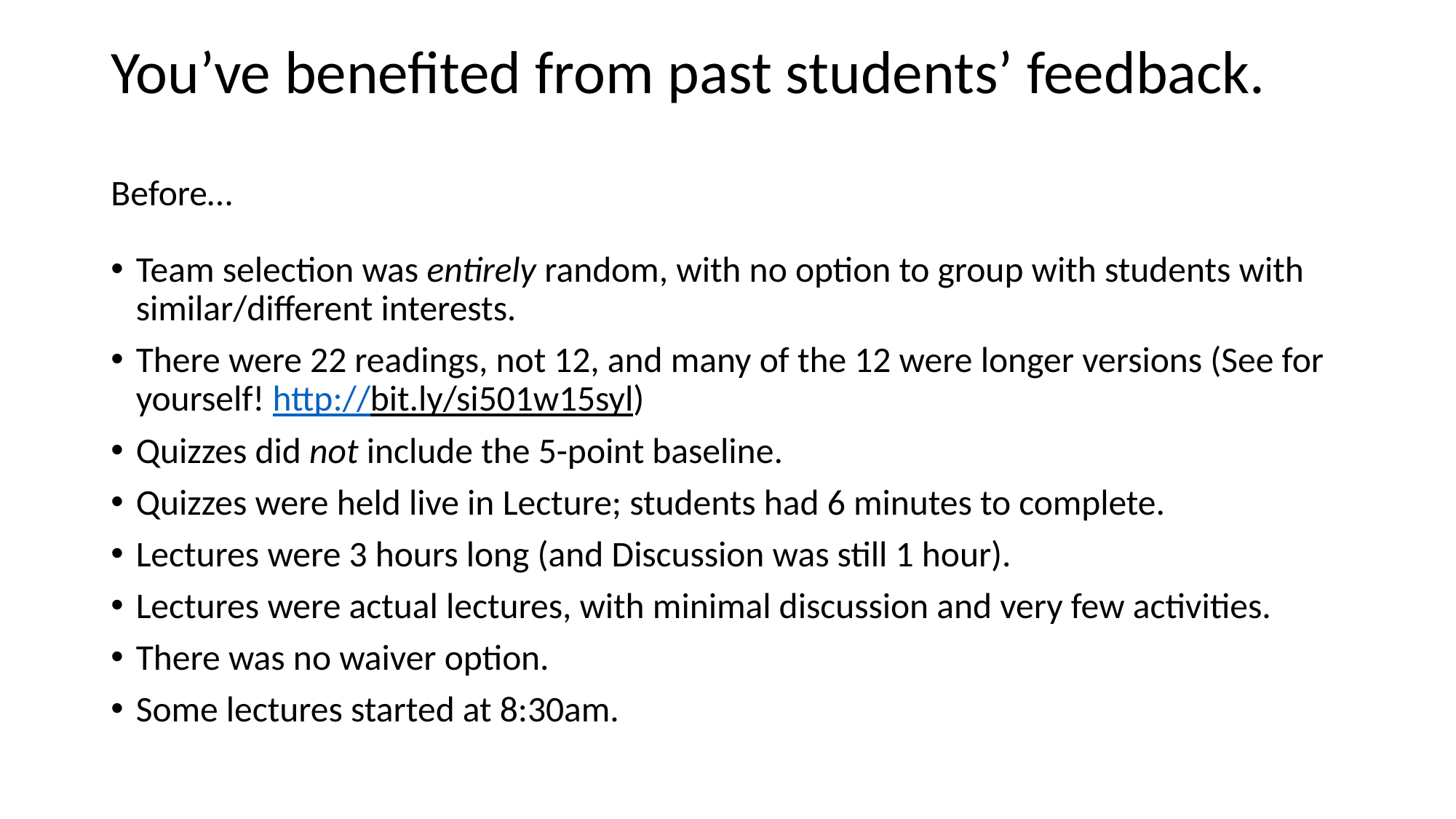

# You’ve benefited from past students’ feedback.
Before…

Team selection was entirely random, with no option to group with students with similar/different interests.
There were 22 readings, not 12, and many of the 12 were longer versions (See for yourself! http://bit.ly/si501w15syl)
Quizzes did not include the 5-point baseline.
Quizzes were held live in Lecture; students had 6 minutes to complete.
Lectures were 3 hours long (and Discussion was still 1 hour).
Lectures were actual lectures, with minimal discussion and very few activities.
There was no waiver option.
Some lectures started at 8:30am.